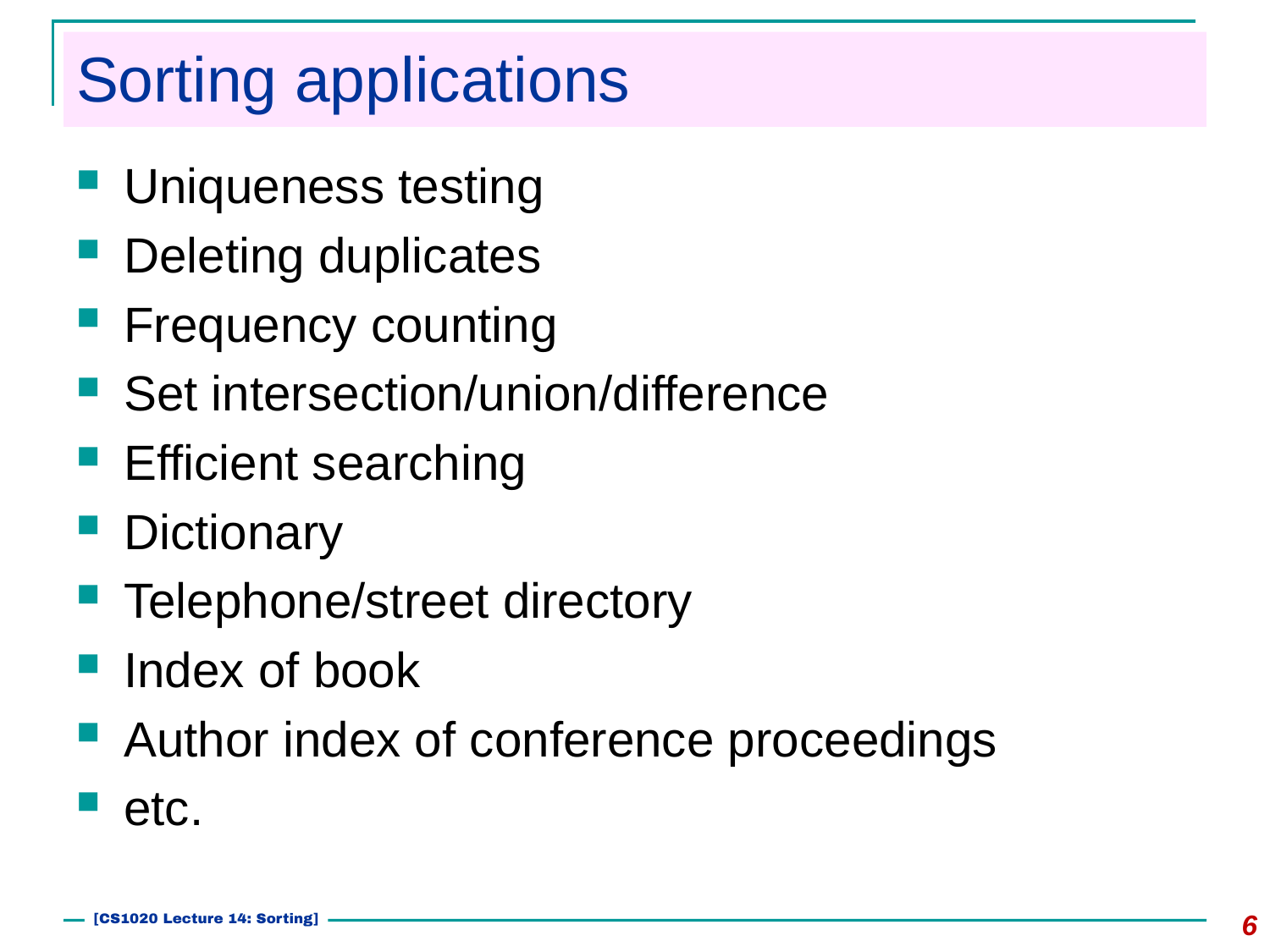

# Sorting applications
Uniqueness testing
Deleting duplicates
Frequency counting
Set intersection/union/difference
Efficient searching
Dictionary
Telephone/street directory
Index of book
Author index of conference proceedings
etc.
6
[CS1020 Lecture 14: Sorting]